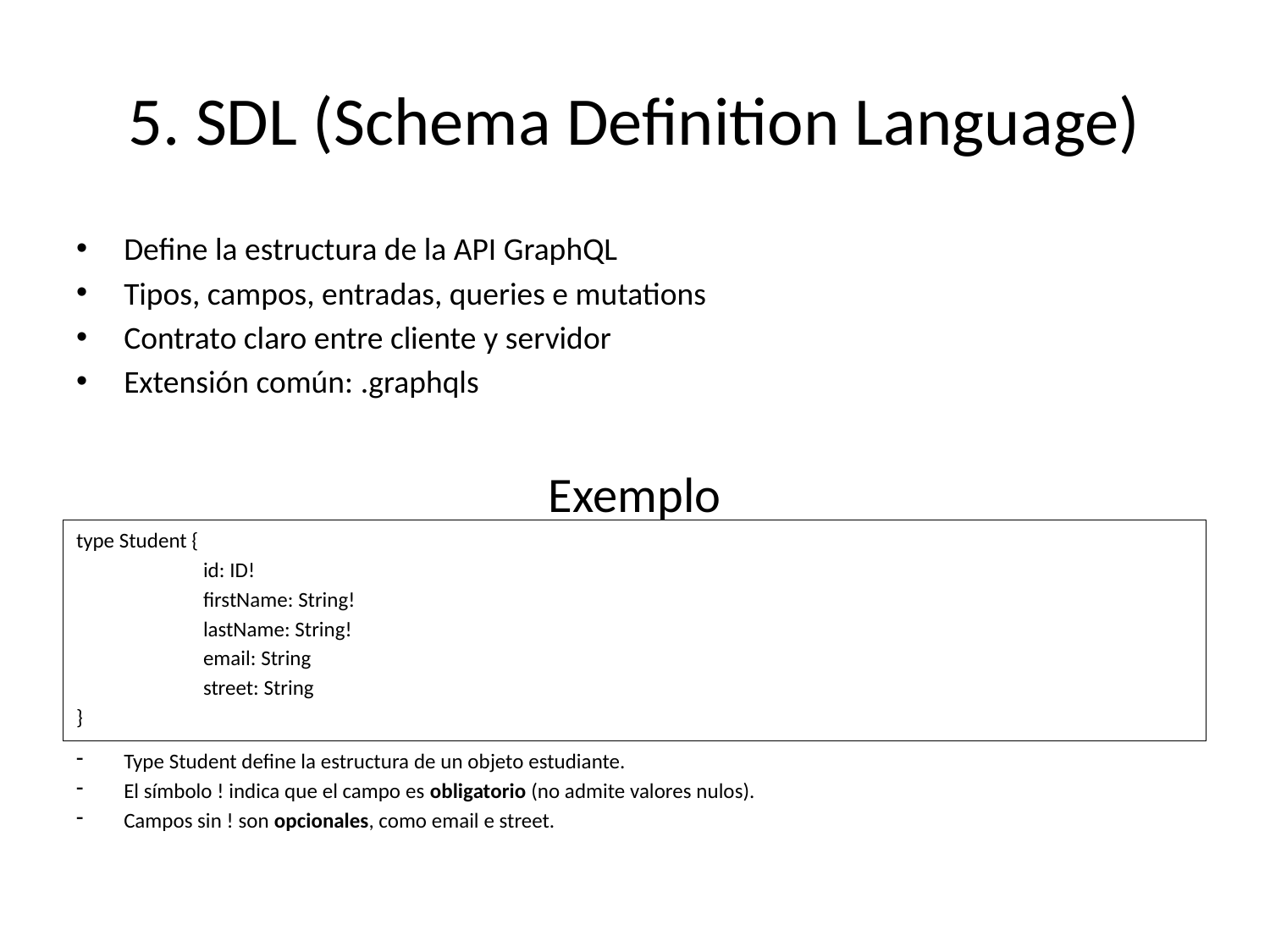

# 5. SDL (Schema Definition Language)
Define la estructura de la API GraphQL
Tipos, campos, entradas, queries e mutations
Contrato claro entre cliente y servidor
Extensión común: .graphqls
Exemplo
type Student {
  	id: ID!
  	firstName: String!
  	lastName: String!
	email: String
	street: String
}

Type Student define la estructura de un objeto estudiante.
El símbolo ! indica que el campo es obligatorio (no admite valores nulos).
Campos sin ! son opcionales, como email e street.